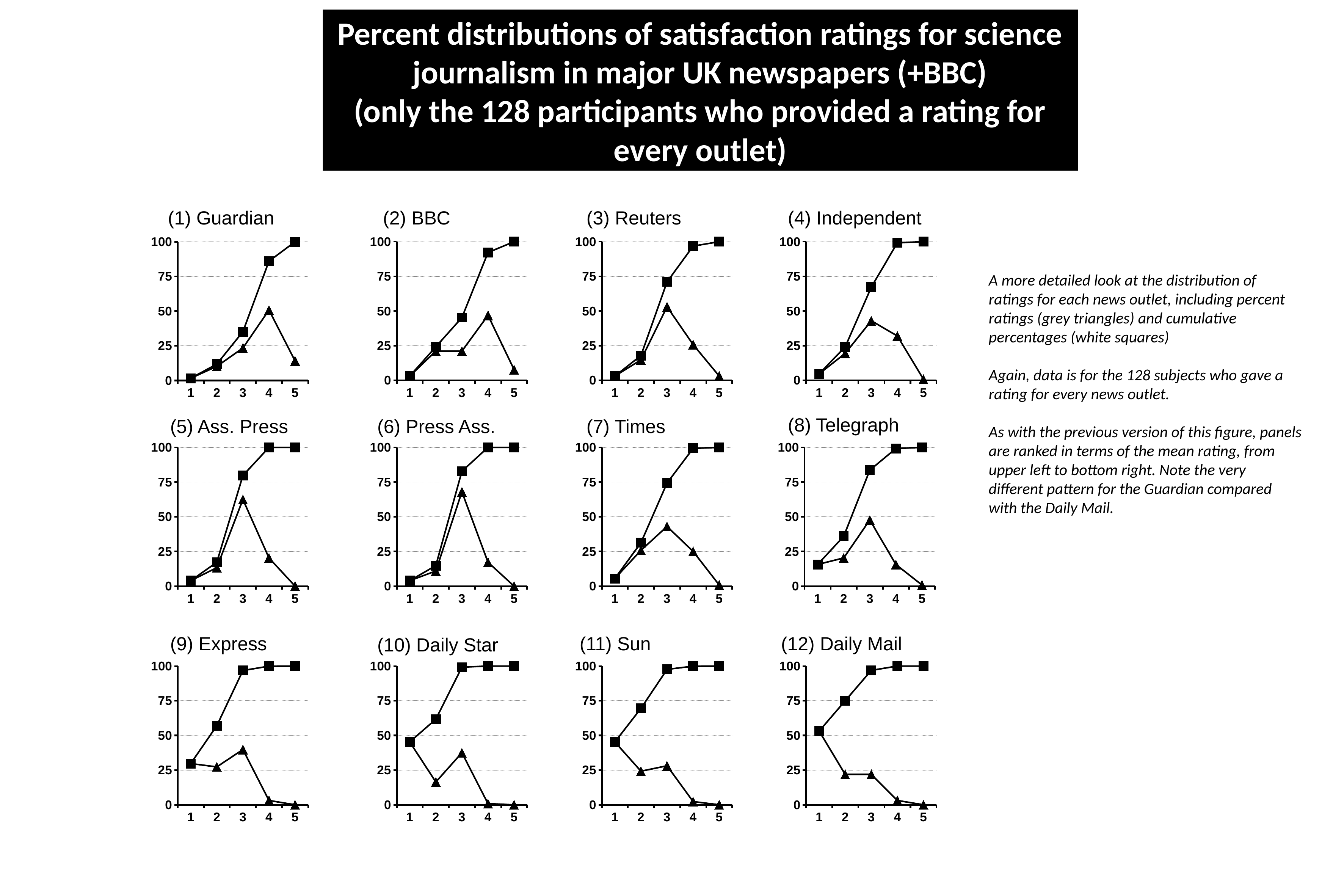

Percent distributions of satisfaction ratings for science journalism in major UK newspapers (+BBC)
(only the 128 participants who provided a rating for every outlet)
(1) Guardian
(2) BBC
(3) Reuters
(4) Independent

### Chart

| Category | cumulative % | % |
|---|---|---|
| 1.0 | 3.1 | 3.1 |
| 2.0 | 24.2 | 21.1 |
| 3.0 | 45.3 | 21.1 |
| 4.0 | 92.2 | 46.9 |
| 5.0 | 100.0 | 7.8 |

### Chart

| Category | cumulative % | % |
|---|---|---|
| 1.0 | 3.1 | 3.1 |
| 2.0 | 17.9 | 14.8 |
| 3.0 | 71.0 | 53.1 |
| 4.0 | 96.8 | 25.8 |
| 5.0 | 100.0 | 3.1 |

### Chart

| Category | cumulative % | % |
|---|---|---|
| 1.0 | 4.7 | 4.7 |
| 2.0 | 24.2 | 19.5 |
| 3.0 | 67.2 | 43.0 |
| 4.0 | 99.2 | 32.0 |
| 5.0 | 100.0 | 0.8 |

### Chart

| Category | cumulative % | % |
|---|---|---|
| 1.0 | 1.6 | 1.6 |
| 2.0 | 11.8 | 10.2 |
| 3.0 | 35.2 | 23.4 |
| 4.0 | 86.0 | 50.8 |
| 5.0 | 100.0 | 14.1 |
(8) Telegraph
(5) Ass. Press
(6) Press Ass.
(7) Times

### Chart

| Category | cumulative % | % |
|---|---|---|
| 1.0 | 3.9 | 3.9 |
| 2.0 | 17.2 | 13.3 |
| 3.0 | 79.7 | 62.5 |
| 4.0 | 100.0 | 20.3 |
| 5.0 | 100.0 | 0.0 |

### Chart

| Category | cumulative % | % |
|---|---|---|
| 1.0 | 3.9 | 3.9 |
| 2.0 | 14.8 | 10.9 |
| 3.0 | 82.8 | 68.0 |
| 4.0 | 100.0 | 17.2 |
| 5.0 | 100.0 | 0.0 |

### Chart

| Category | cumulative % | % |
|---|---|---|
| 1.0 | 5.5 | 5.5 |
| 2.0 | 31.3 | 25.8 |
| 3.0 | 74.3 | 43.0 |
| 4.0 | 99.3 | 25.0 |
| 5.0 | 100.0 | 0.8 |

### Chart

| Category | cumulative % | % |
|---|---|---|
| 1.0 | 15.6 | 15.6 |
| 2.0 | 35.9 | 20.3 |
| 3.0 | 83.6 | 47.7 |
| 4.0 | 99.19999999999997 | 15.6 |
| 5.0 | 100.0 | 0.8 |
(9) Express
(11) Sun
(12) Daily Mail
(10) Daily Star

### Chart

| Category | cumulative % | % |
|---|---|---|
| 1.0 | 29.7 | 29.7 |
| 2.0 | 57.0 | 27.3 |
| 3.0 | 96.8 | 39.8 |
| 4.0 | 99.9 | 3.1 |
| 5.0 | 100.0 | 0.0 |

### Chart

| Category | cumulative % | % |
|---|---|---|
| 1.0 | 45.3 | 45.3 |
| 2.0 | 61.7 | 16.4 |
| 3.0 | 99.19999999999997 | 37.5 |
| 4.0 | 100.0 | 0.8 |
| 5.0 | 100.0 | 0.0 |

### Chart

| Category | cumulative % | % |
|---|---|---|
| 1.0 | 45.3 | 45.3 |
| 2.0 | 69.5 | 24.2 |
| 3.0 | 97.6 | 28.1 |
| 4.0 | 99.9 | 2.3 |
| 5.0 | 100.0 | 0.0 |

### Chart

| Category | cumulative % | % |
|---|---|---|
| 1.0 | 53.1 | 53.1 |
| 2.0 | 75.0 | 21.9 |
| 3.0 | 96.9 | 21.9 |
| 4.0 | 100.0 | 3.1 |
| 5.0 | 100.0 | 0.0 |
A more detailed look at the distribution of ratings for each news outlet, including percent ratings (grey triangles) and cumulative percentages (white squares)

Again, data is for the 128 subjects who gave a rating for every news outlet.

As with the previous version of this figure, panels are ranked in terms of the mean rating, from upper left to bottom right. Note the very different pattern for the Guardian compared with the Daily Mail.